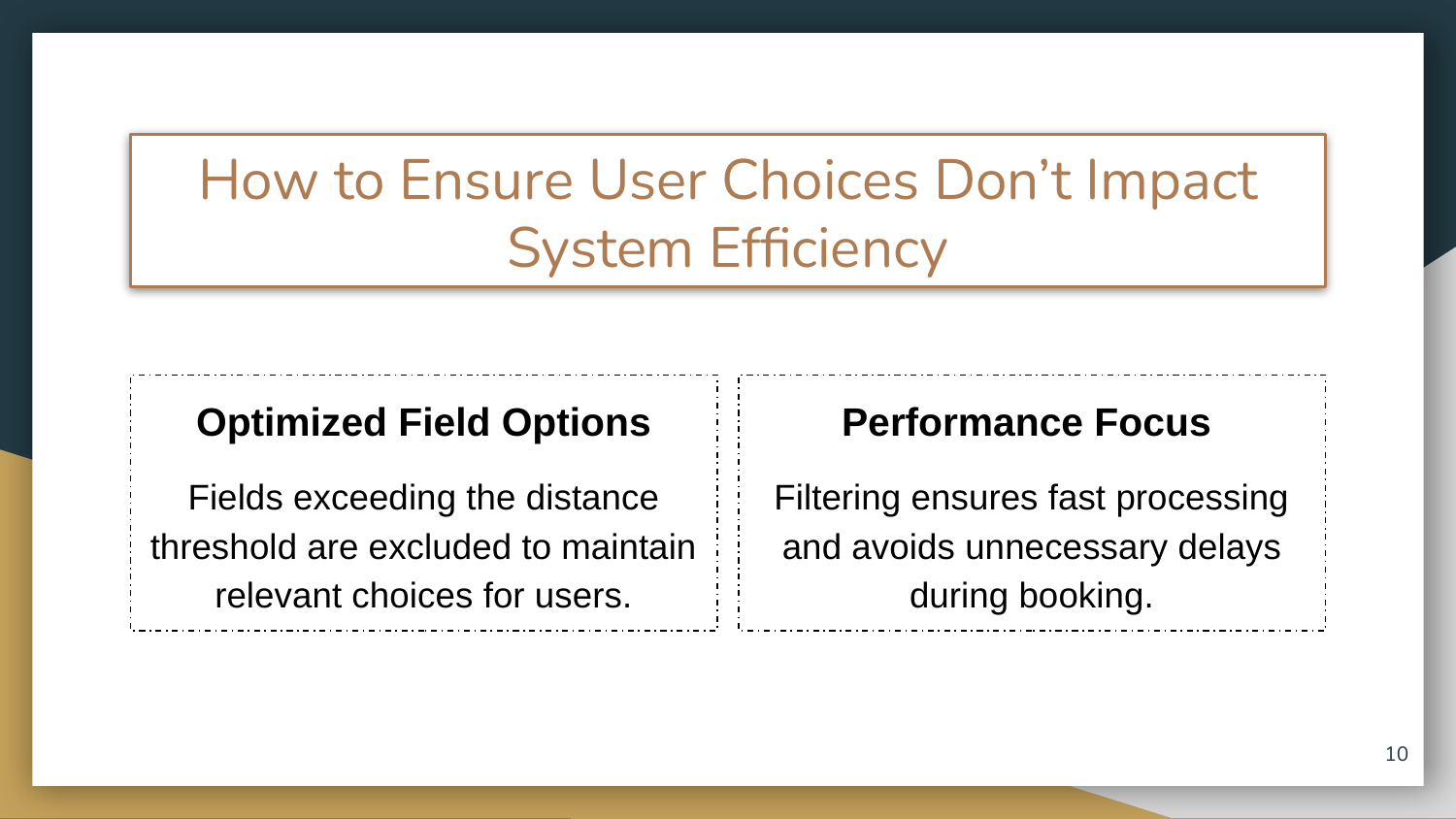

# How to Ensure User Choices Don’t Impact System Efficiency
Optimized Field Options
Fields exceeding the distance threshold are excluded to maintain relevant choices for users.
Performance Focus
Filtering ensures fast processing and avoids unnecessary delays during booking.
10